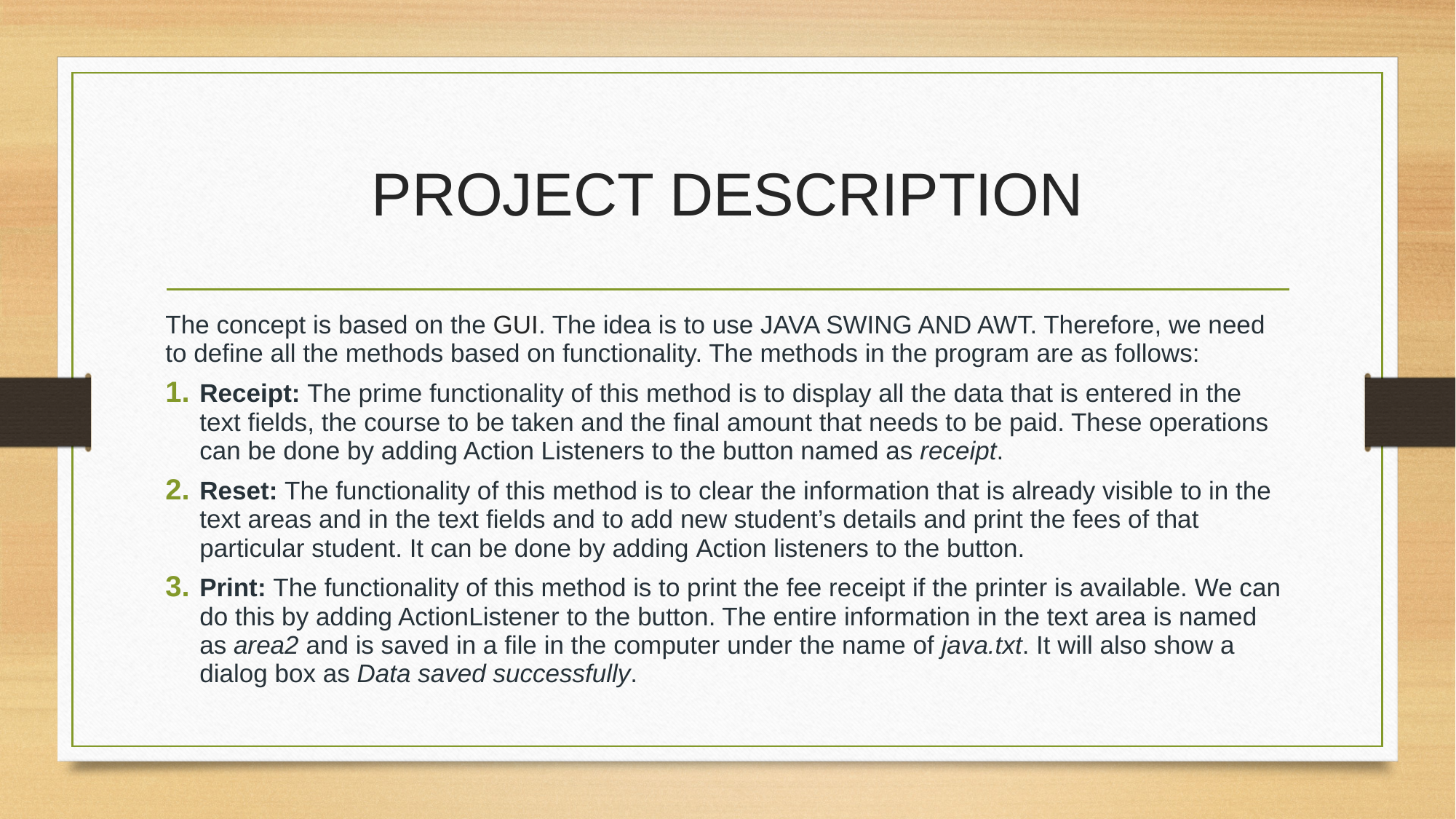

# PROJECT DESCRIPTION
The concept is based on the GUI. The idea is to use JAVA SWING AND AWT. Therefore, we need to define all the methods based on functionality. The methods in the program are as follows:
Receipt: The prime functionality of this method is to display all the data that is entered in the text fields, the course to be taken and the final amount that needs to be paid. These operations can be done by adding Action Listeners to the button named as receipt.
Reset: The functionality of this method is to clear the information that is already visible to in the text areas and in the text fields and to add new student’s details and print the fees of that particular student. It can be done by adding Action listeners to the button.
Print: The functionality of this method is to print the fee receipt if the printer is available. We can do this by adding ActionListener to the button. The entire information in the text area is named as area2 and is saved in a file in the computer under the name of java.txt. It will also show a dialog box as Data saved successfully.